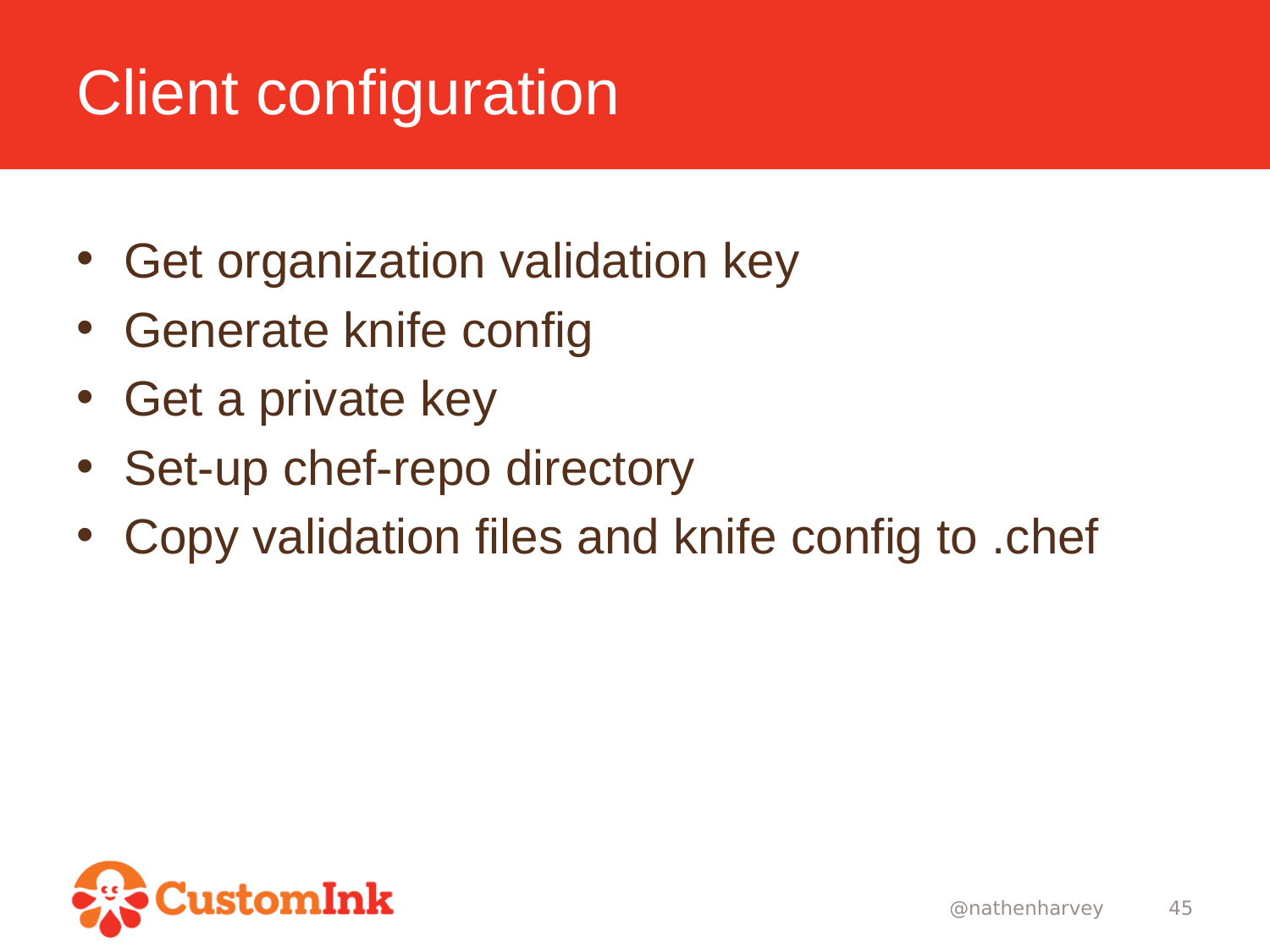

# Client configuration
Get organization validation key
Generate knife config
Get a private key
Set-up chef-repo directory
Copy validation files and knife config to .chef

@nathenharvey
45